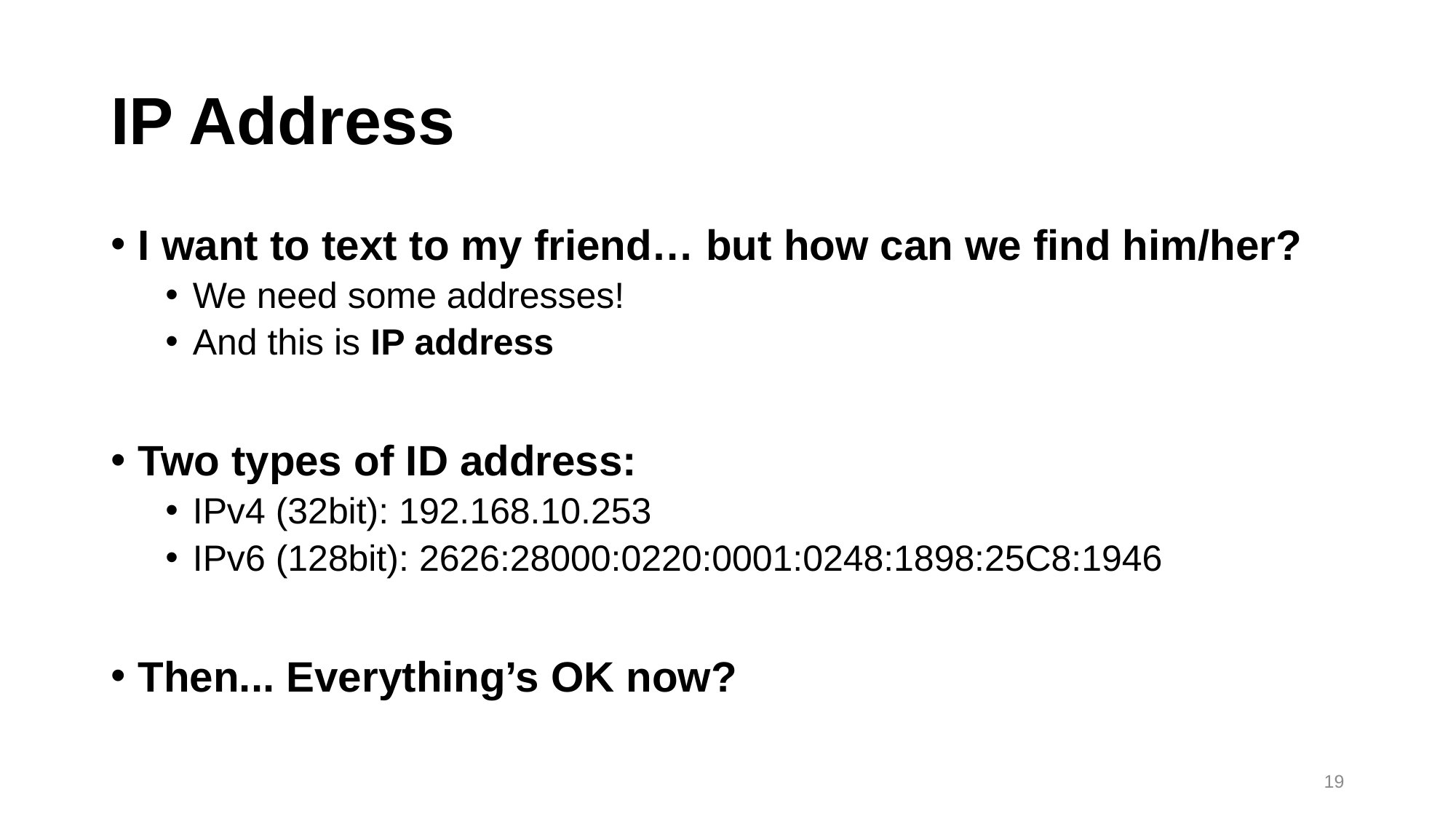

# IP Address
I want to text to my friend… but how can we find him/her?
We need some addresses!
And this is IP address

Two types of ID address:
IPv4 (32bit): 192.168.10.253
IPv6 (128bit): 2626:28000:0220:0001:0248:1898:25C8:1946

Then... Everything’s OK now?
19